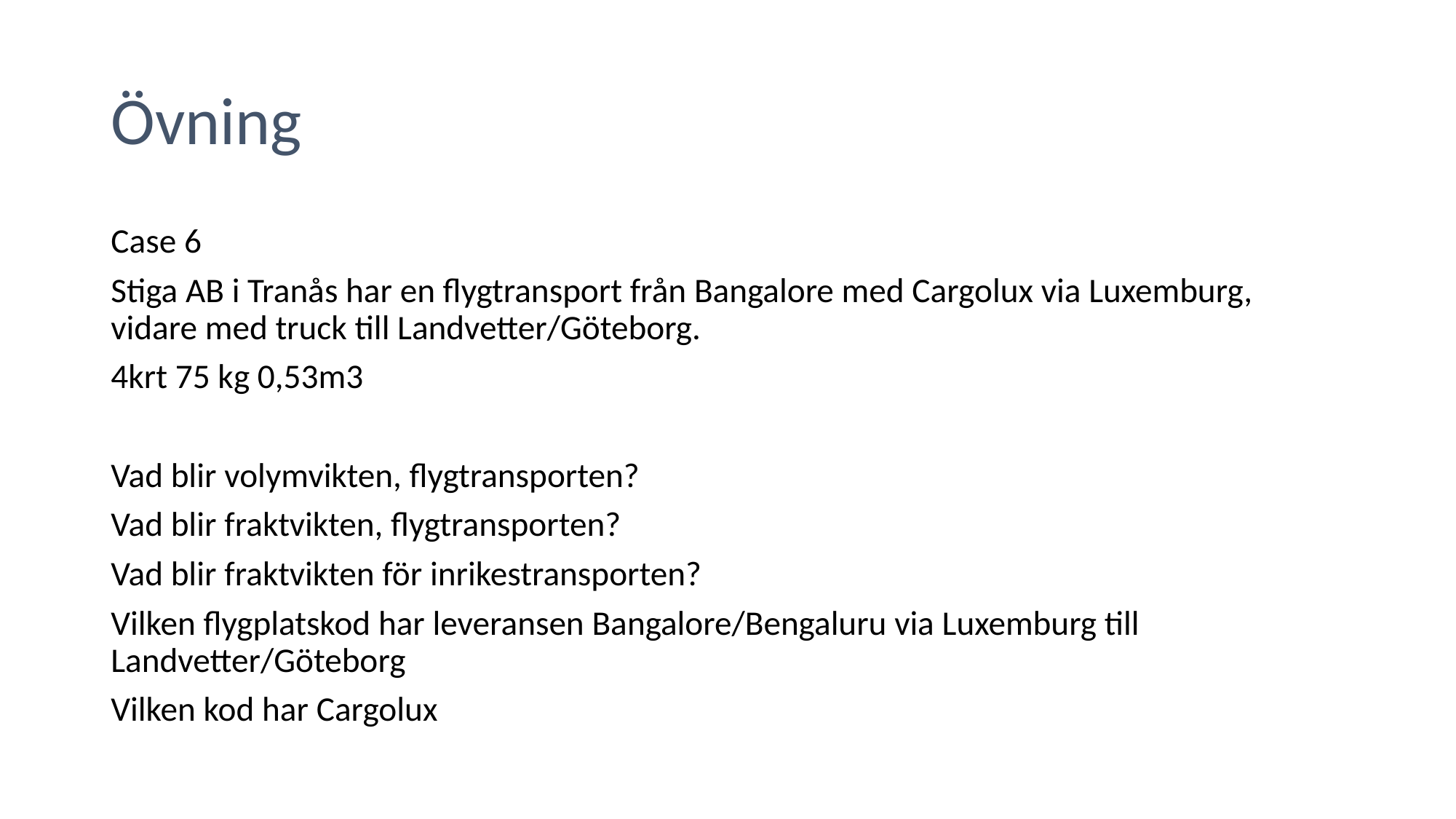

# Övning
Case 6
Stiga AB i Tranås har en flygtransport från Bangalore med Cargolux via Luxemburg, vidare med truck till Landvetter/Göteborg.
4krt 75 kg 0,53m3

Vad blir volymvikten, flygtransporten?
Vad blir fraktvikten, flygtransporten?
Vad blir fraktvikten för inrikestransporten?
Vilken flygplatskod har leveransen Bangalore/Bengaluru via Luxemburg till Landvetter/Göteborg
Vilken kod har Cargolux